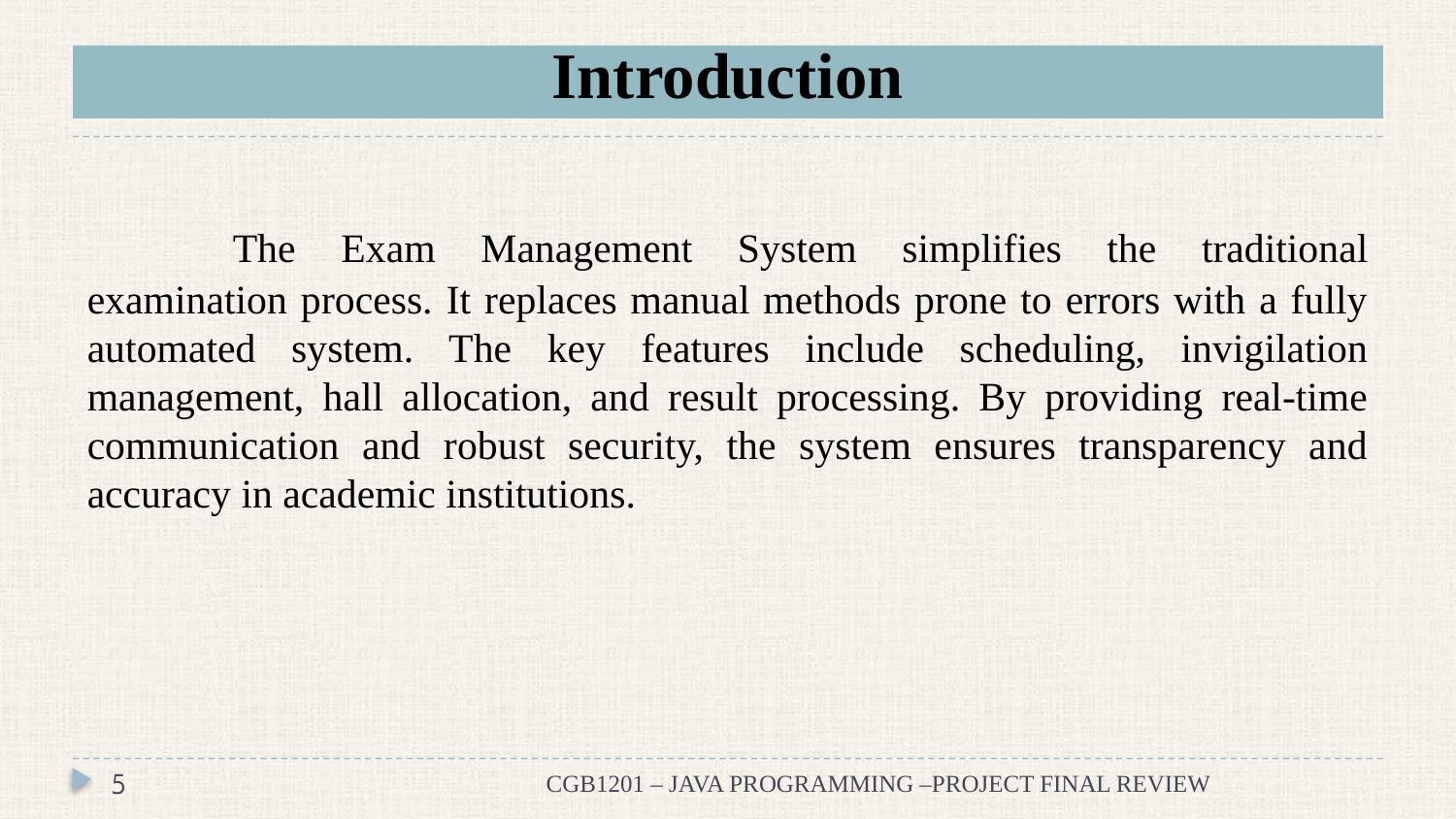

# Introduction
	The Exam Management System simplifies the traditional examination process. It replaces manual methods prone to errors with a fully automated system. The key features include scheduling, invigilation management, hall allocation, and result processing. By providing real-time communication and robust security, the system ensures transparency and accuracy in academic institutions.
5
CGB1201 – JAVA PROGRAMMING –PROJECT FINAL REVIEW